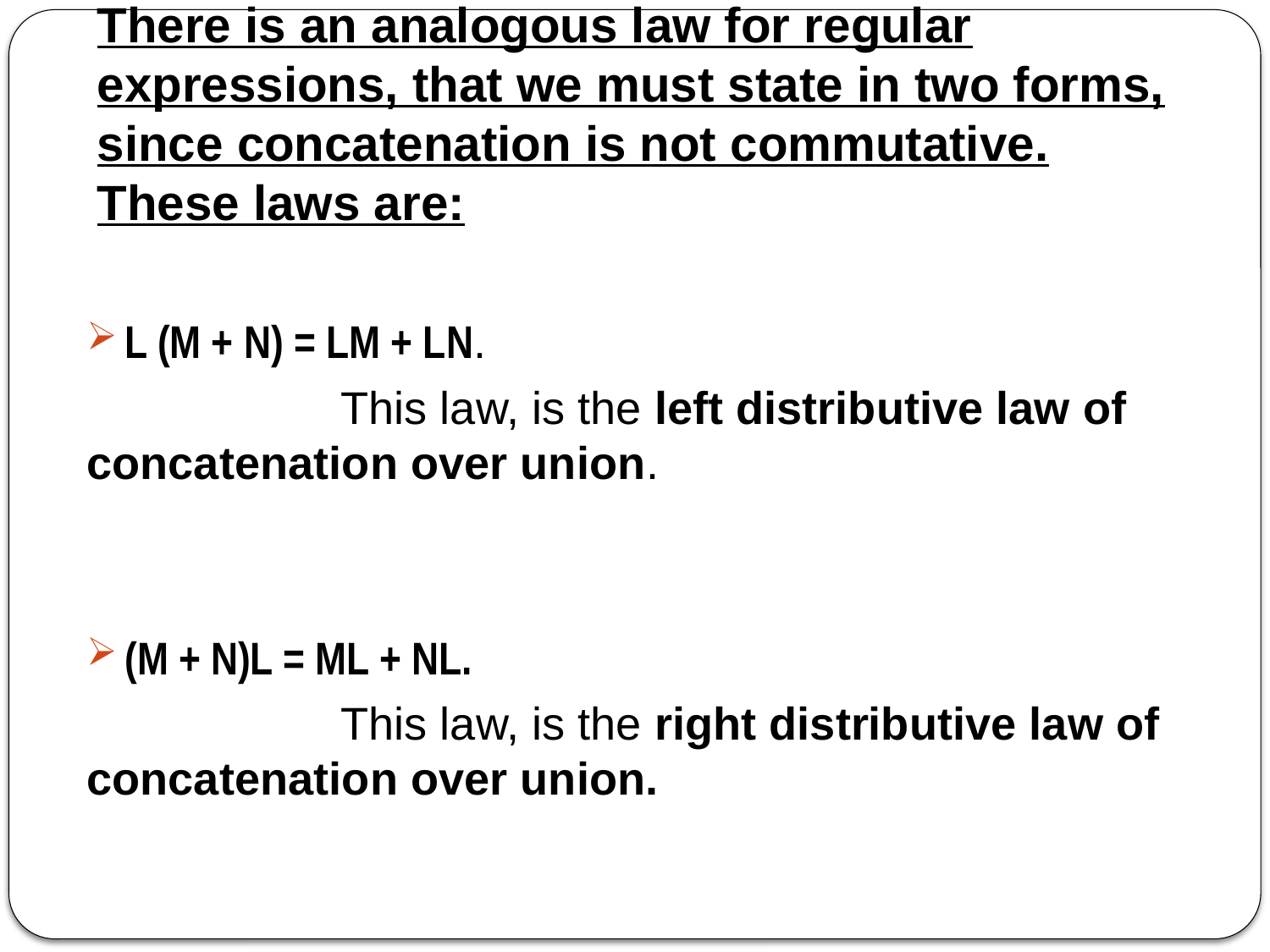

# There is an analogous law for regular expressions, that we must state in two forms, since concatenation is not commutative. These laws are:
L (M + N) = LM + LN.
		This law, is the left distributive law of concatenation over union.

(M + N)L = ML + NL.
		This law, is the right distributive law of concatenation over union.